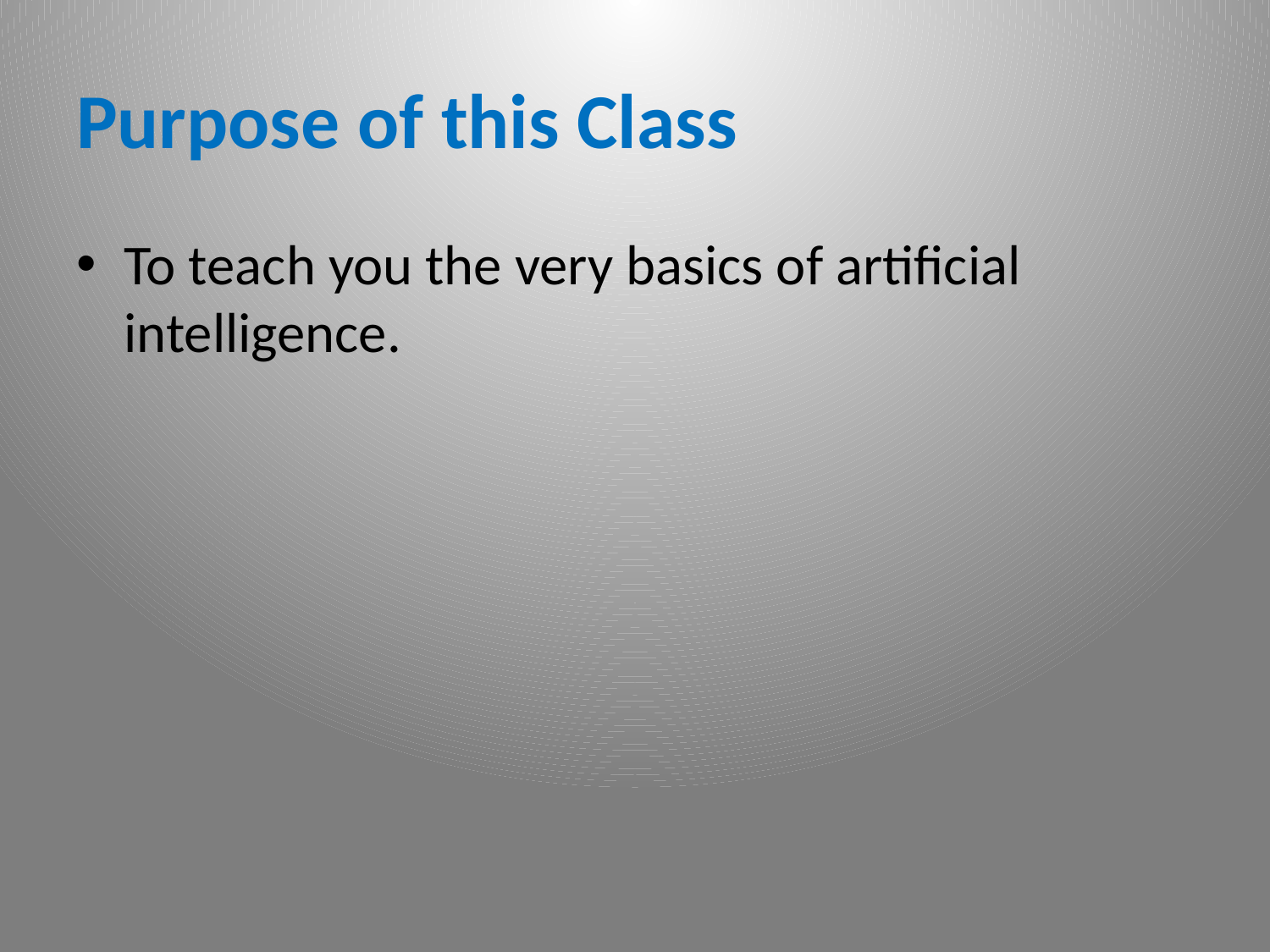

# Purpose of this Class
To teach you the very basics of artificial intelligence.